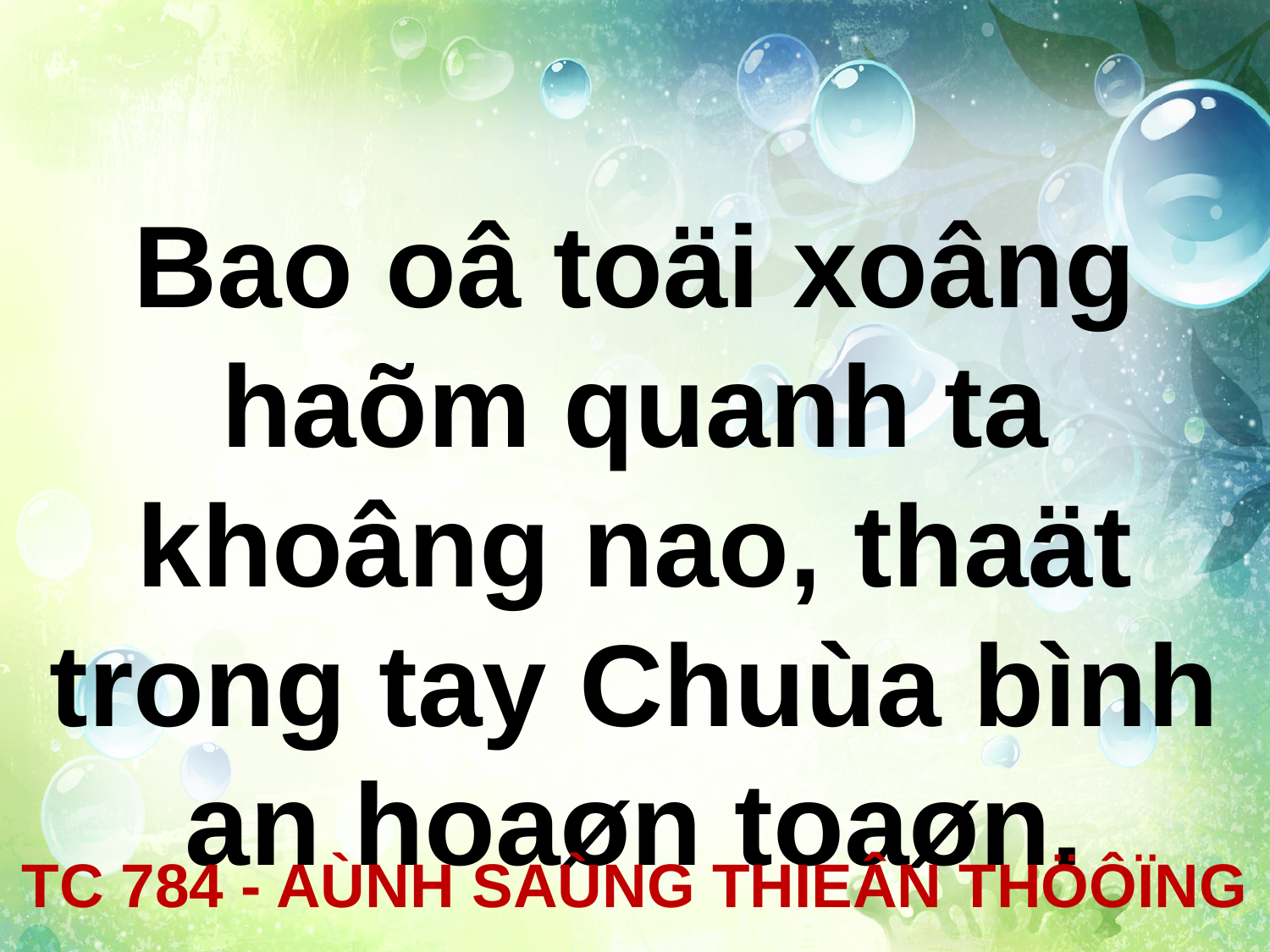

Bao oâ toäi xoâng haõm quanh ta khoâng nao, thaät trong tay Chuùa bình an hoaøn toaøn.
TC 784 - AÙNH SAÙNG THIEÂN THÖÔÏNG